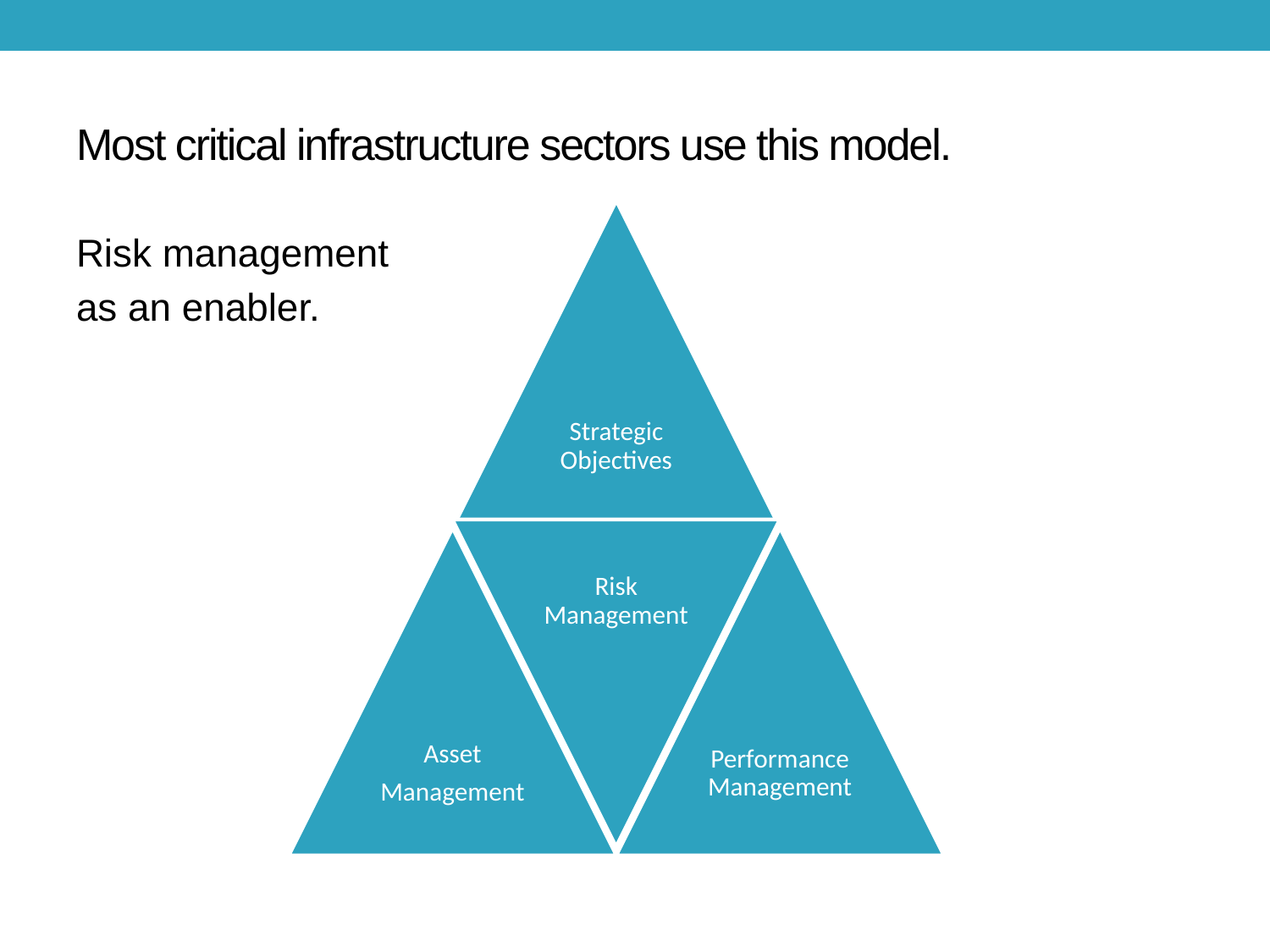

# Most critical infrastructure sectors use this model.
Strategic Objectives
Asset
Management
Risk Management
Performance Management
Risk management
as an enabler.